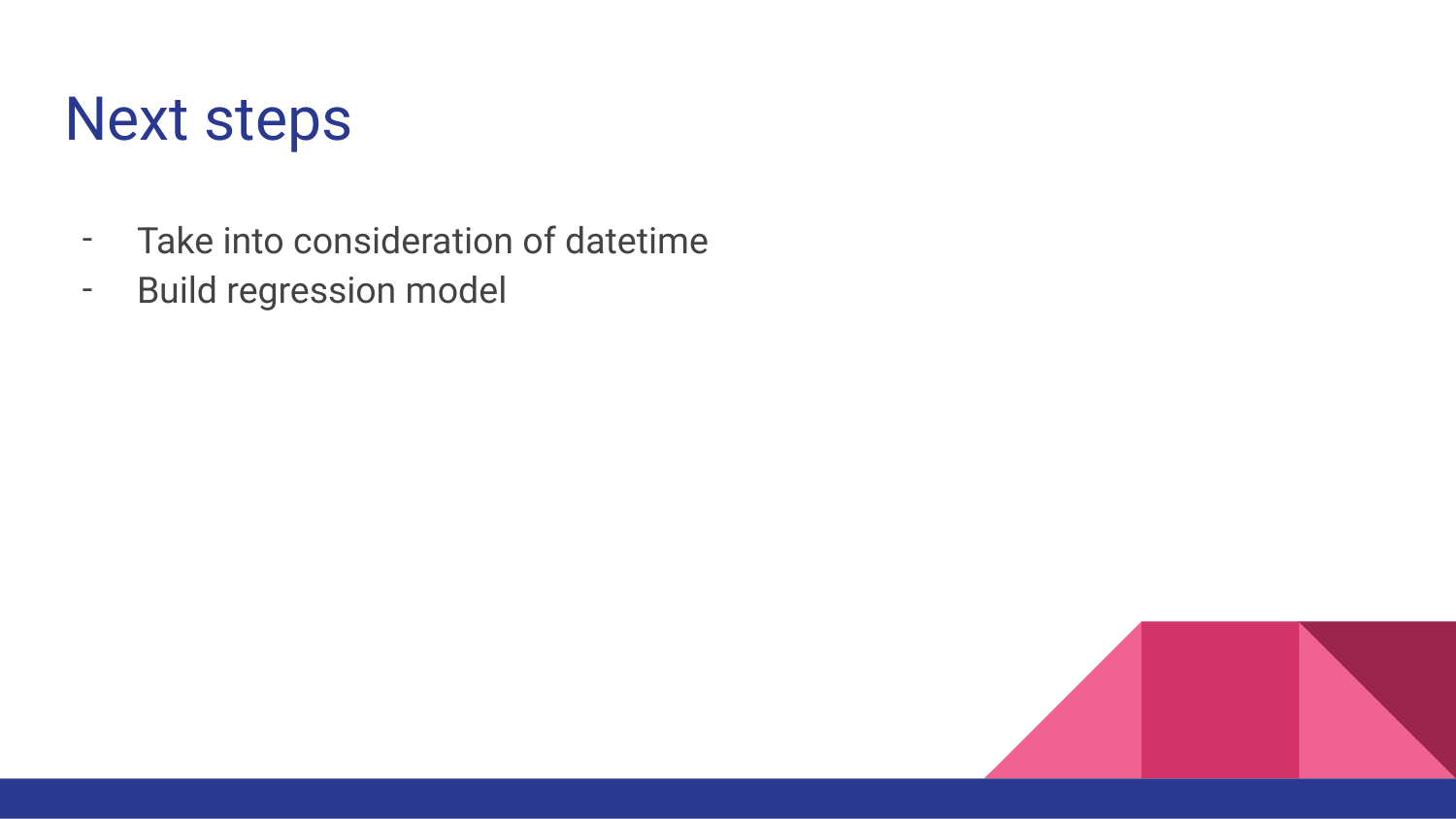

# Next steps
Take into consideration of datetime
Build regression model